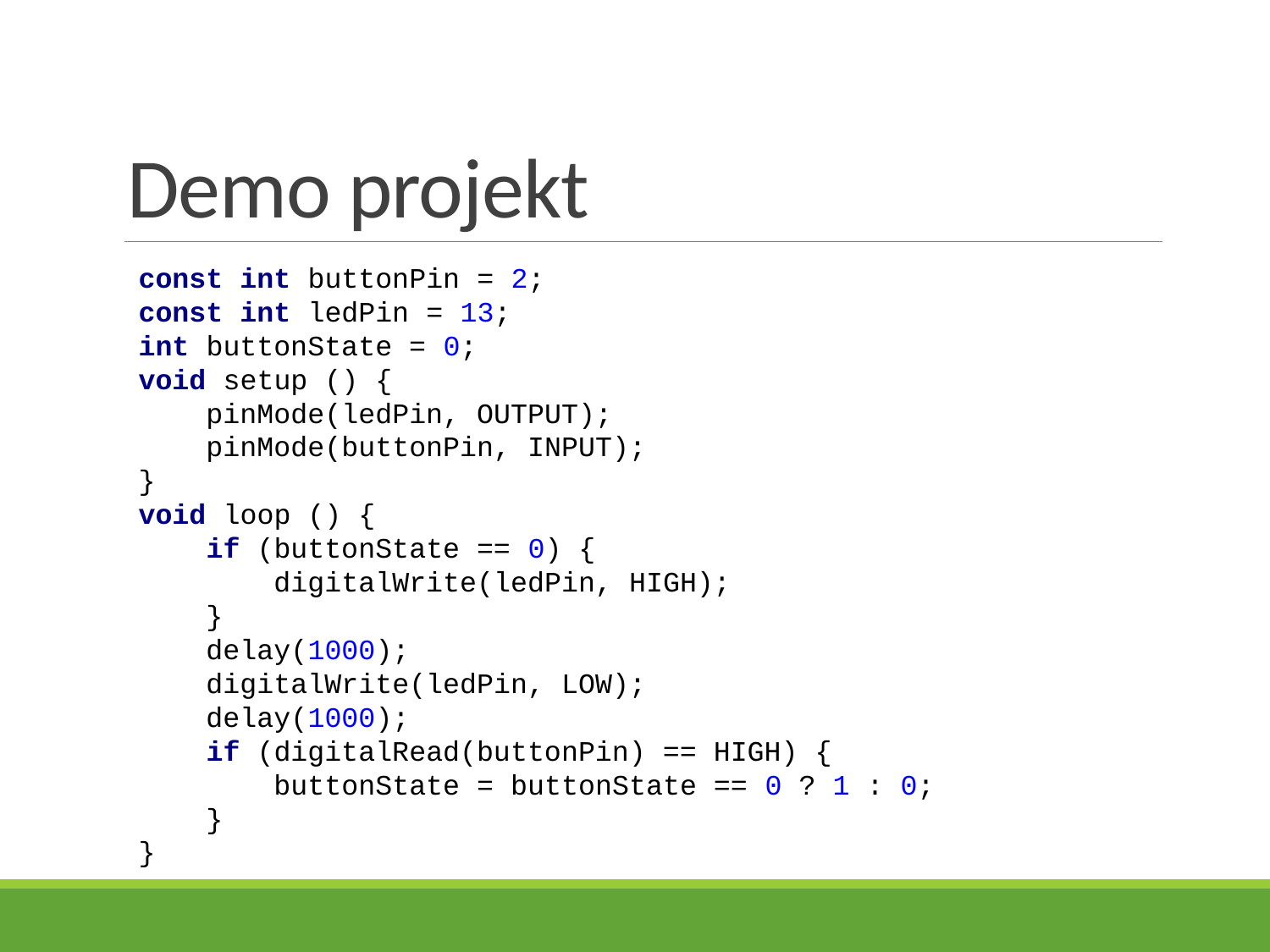

# Demo projekt
const int buttonPin = 2;
const int ledPin = 13;
int buttonState = 0;
void setup () {
    pinMode(ledPin, OUTPUT);
    pinMode(buttonPin, INPUT);
}
void loop () {
    if (buttonState == 0) {
        digitalWrite(ledPin, HIGH);
    }
    delay(1000);
    digitalWrite(ledPin, LOW);
    delay(1000);
    if (digitalRead(buttonPin) == HIGH) {
        buttonState = buttonState == 0 ? 1 : 0;
    }
}